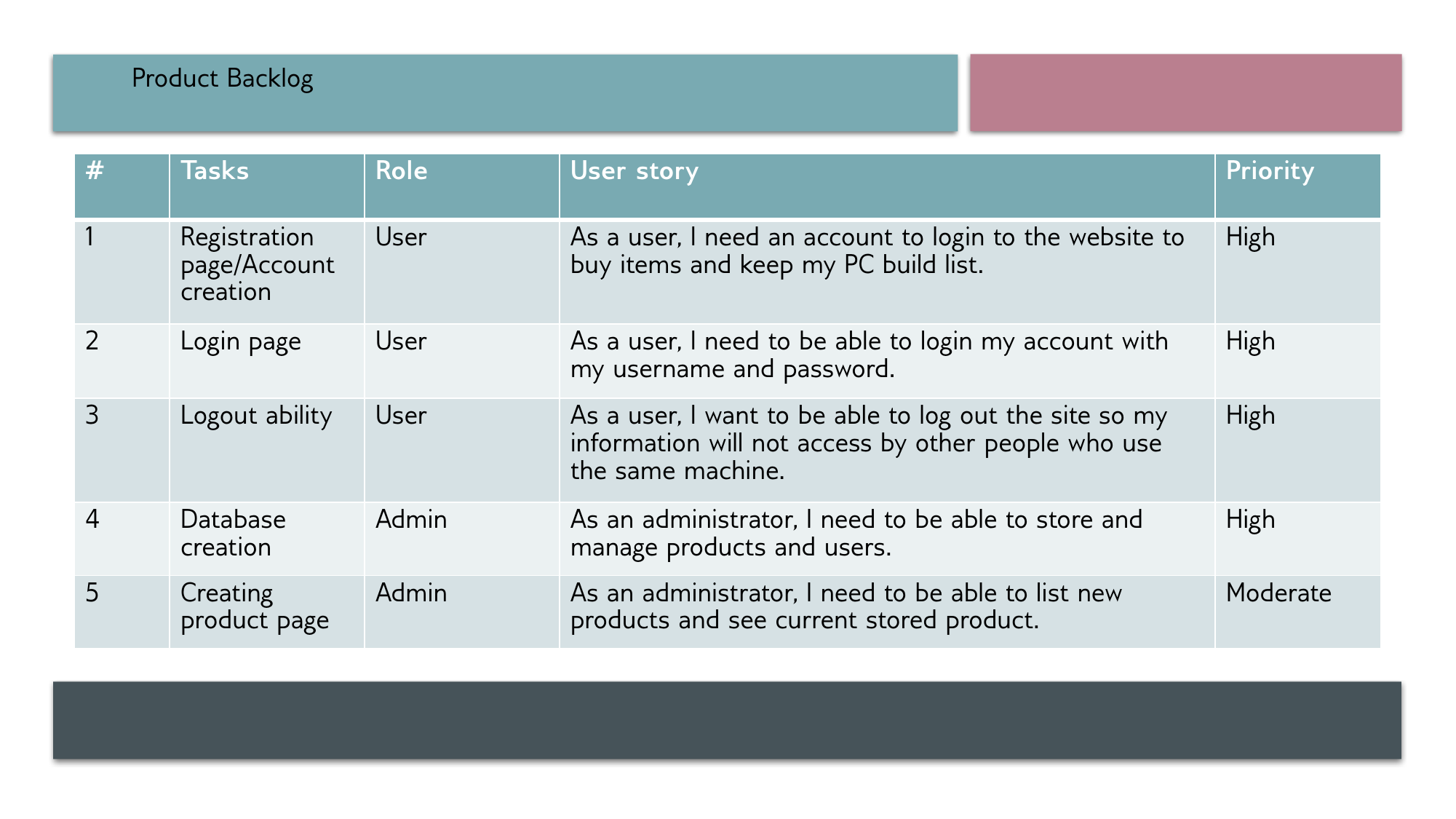

Product Backlog

| # | Tasks | Role | User story | Priority |
| --- | --- | --- | --- | --- |
| 1 | Registration page/Account creation | User | As a user, I need an account to login to the website to buy items and keep my PC build list. | High |
| 2 | Login page | User | As a user, I need to be able to login my account with my username and password. | High |
| 3 | Logout ability | User | As a user, I want to be able to log out the site so my information will not access by other people who use the same machine. | High |
| 4 | Database creation | Admin | As an administrator, I need to be able to store and manage products and users. | High |
| 5 | Creating product page | Admin | As an administrator, I need to be able to list new products and see current stored product. | Moderate |
|  |
| --- |